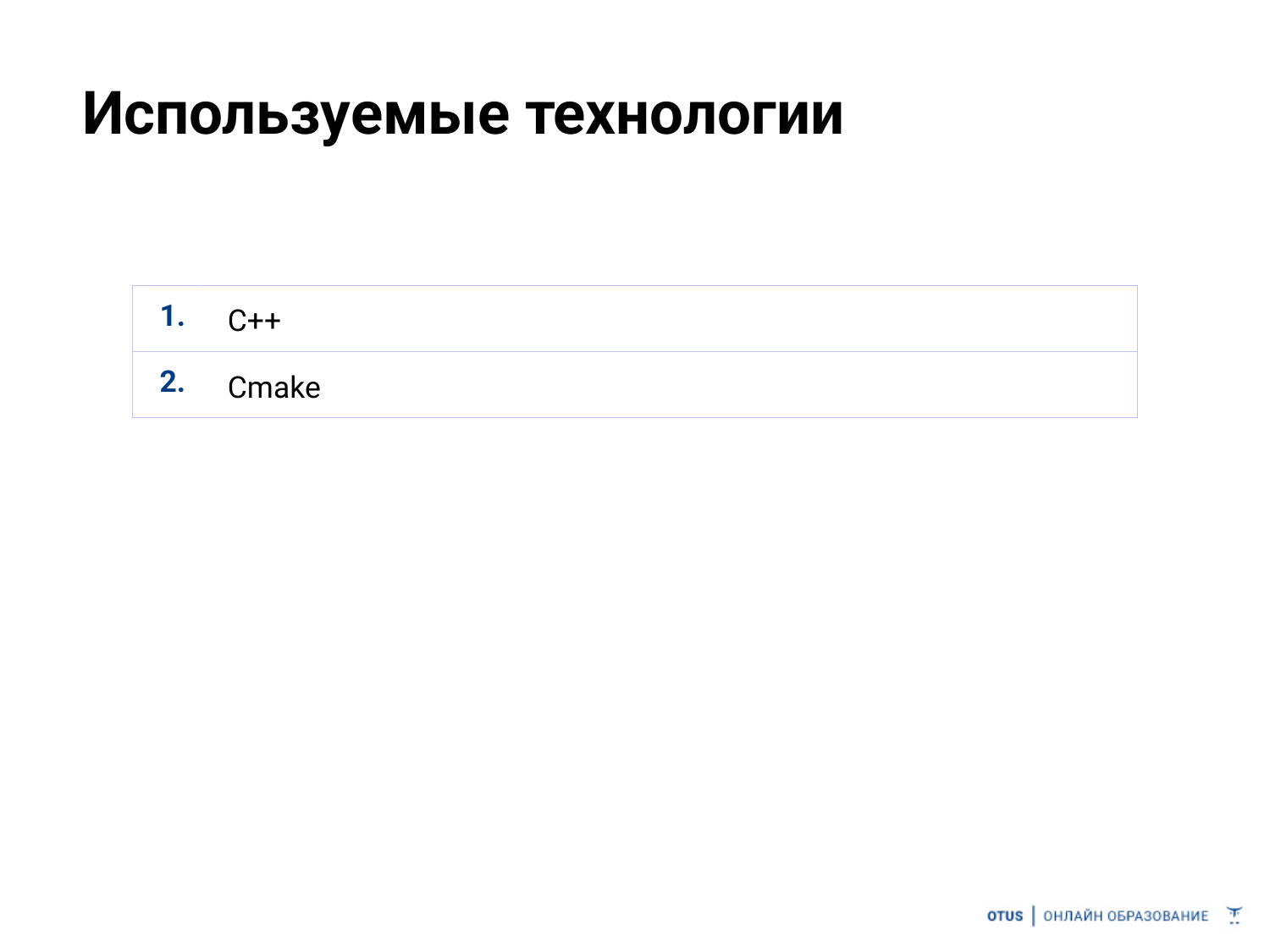

# Используемые технологии
| 1. | C++ |
| --- | --- |
| 2. | Cmake |